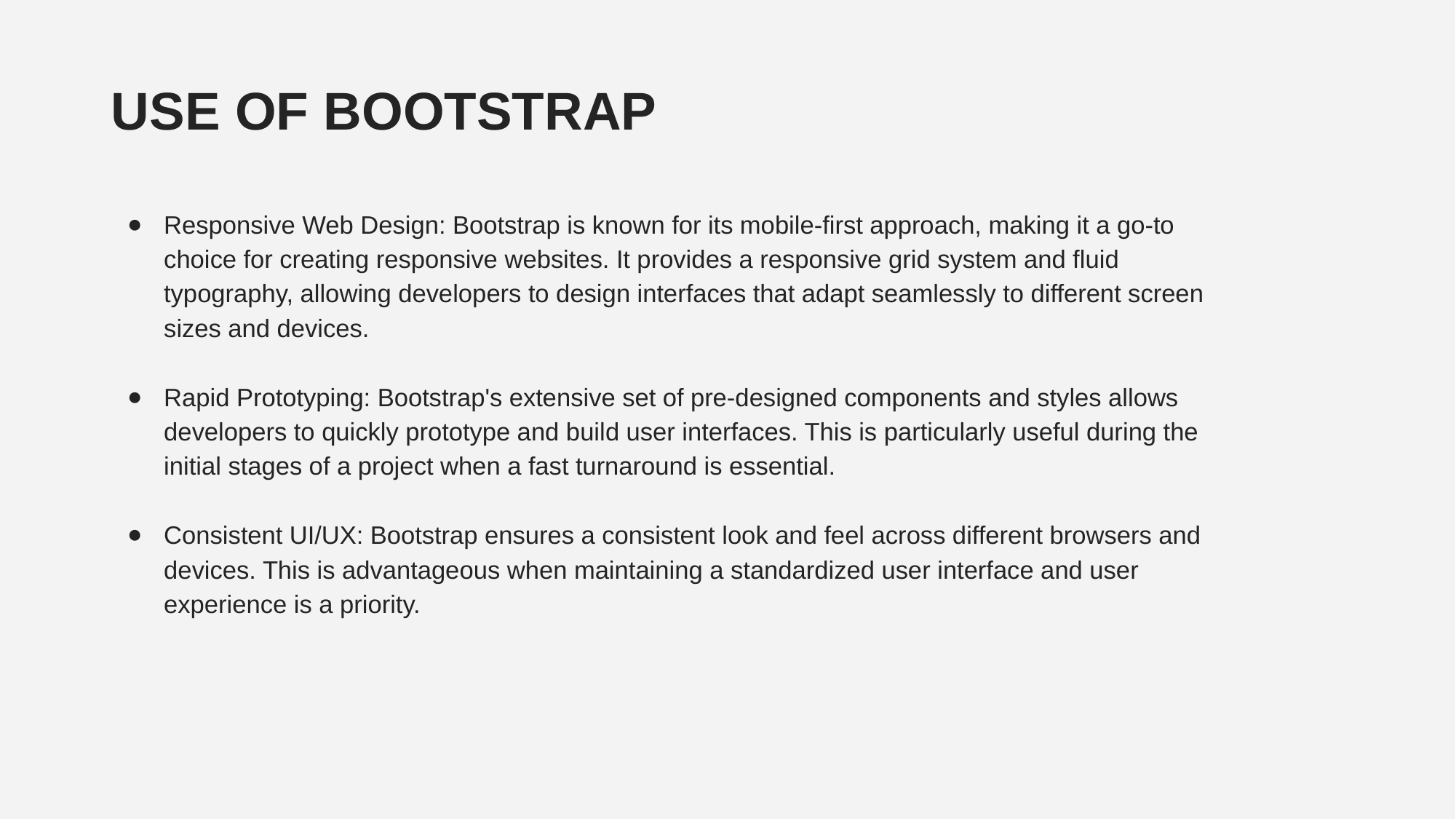

# USE OF BOOTSTRAP
Responsive Web Design: Bootstrap is known for its mobile-first approach, making it a go-to choice for creating responsive websites. It provides a responsive grid system and fluid typography, allowing developers to design interfaces that adapt seamlessly to different screen sizes and devices.

Rapid Prototyping: Bootstrap's extensive set of pre-designed components and styles allows developers to quickly prototype and build user interfaces. This is particularly useful during the initial stages of a project when a fast turnaround is essential.

Consistent UI/UX: Bootstrap ensures a consistent look and feel across different browsers and devices. This is advantageous when maintaining a standardized user interface and user experience is a priority.